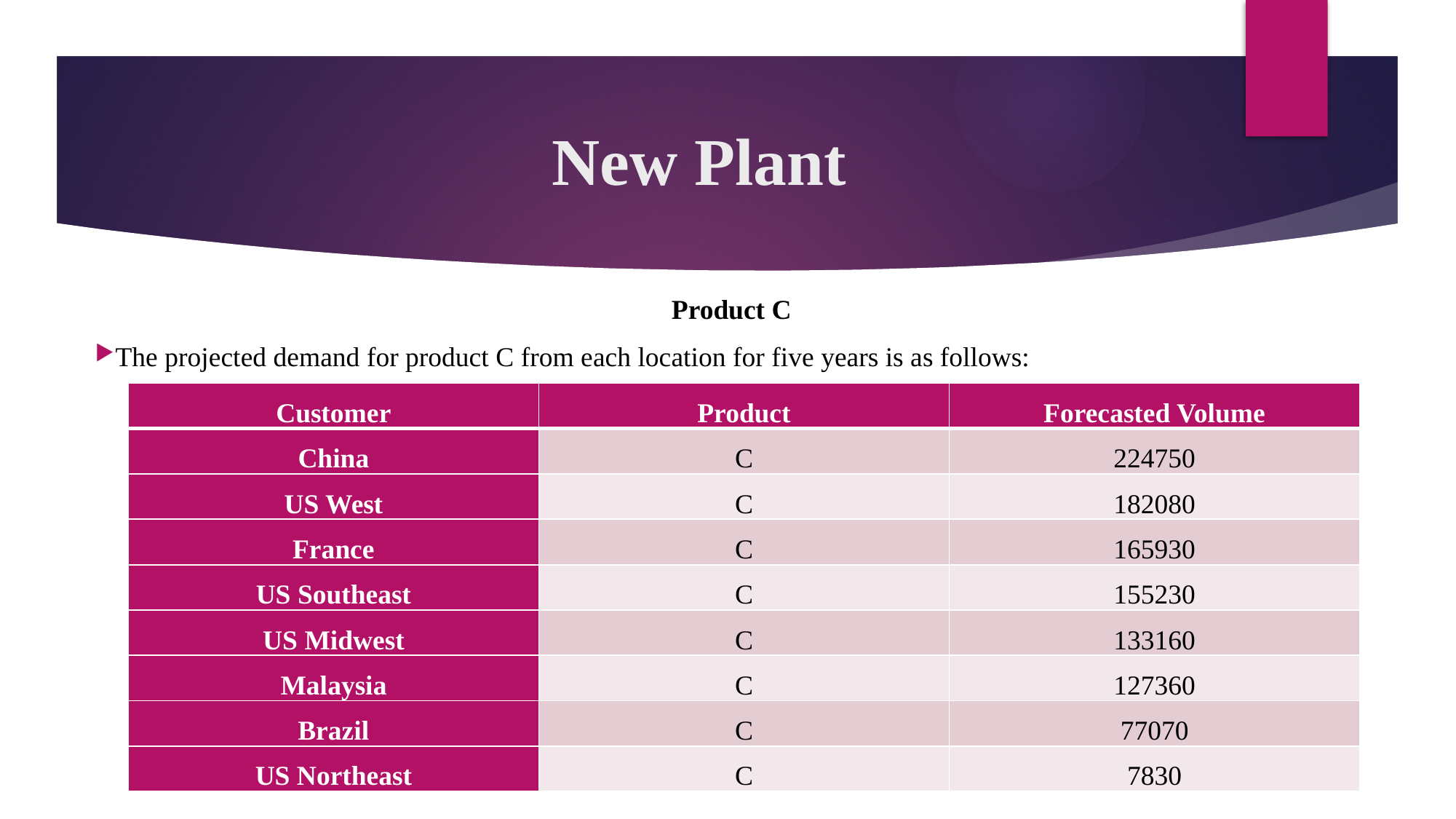

# New Plant
Product C
The projected demand for product C from each location for five years is as follows:

| Customer | Product | Forecasted Volume |
| --- | --- | --- |
| China | C | 224750 |
| US West | C | 182080 |
| France | C | 165930 |
| US Southeast | C | 155230 |
| US Midwest | C | 133160 |
| Malaysia | C | 127360 |
| Brazil | C | 77070 |
| US Northeast | C | 7830 |